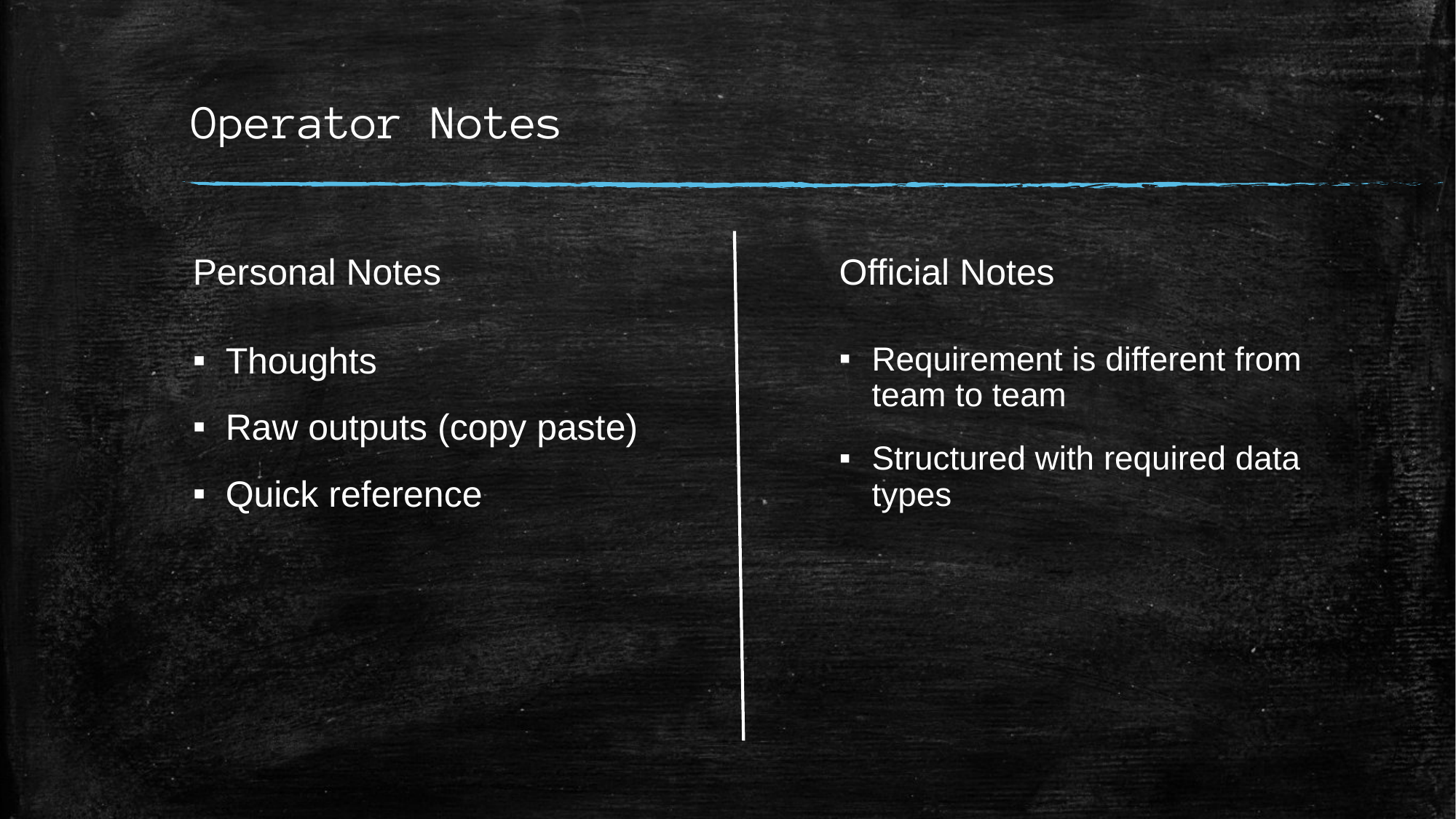

# Operator Notes
Personal Notes
Official Notes
Thoughts
Raw outputs (copy paste)
Quick reference
Requirement is different from team to team
Structured with required data types